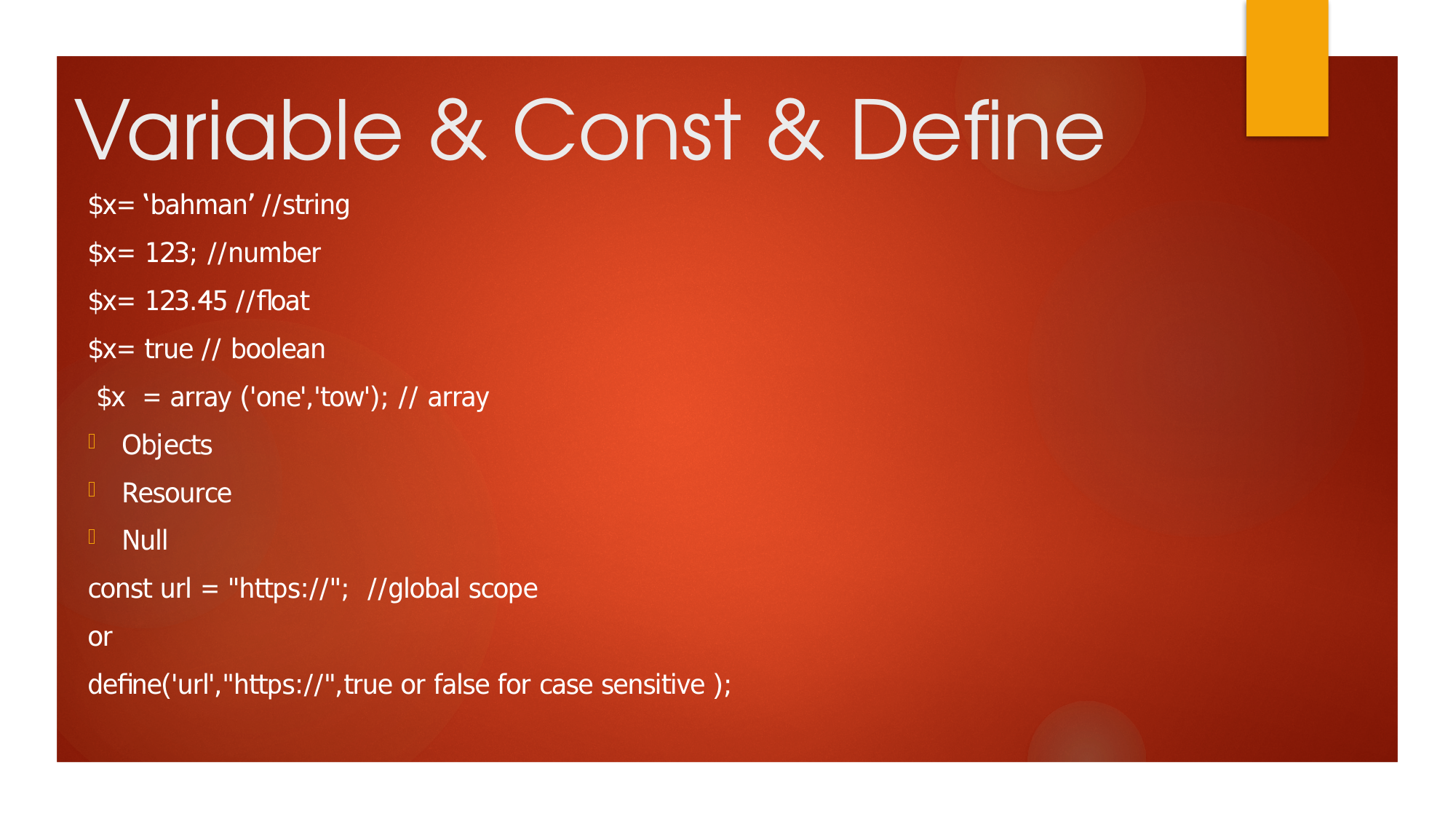

# Variable & Const & Define
$x= ‘bahman’ //string
$x= 123; //number
$x= 123.45 //float
$x= true // boolean
 $x  = array ('one','tow'); // array
Objects
Resource
Null
const url = "https://";  //global scope
or
define('url',"https://",true or false for case sensitive );